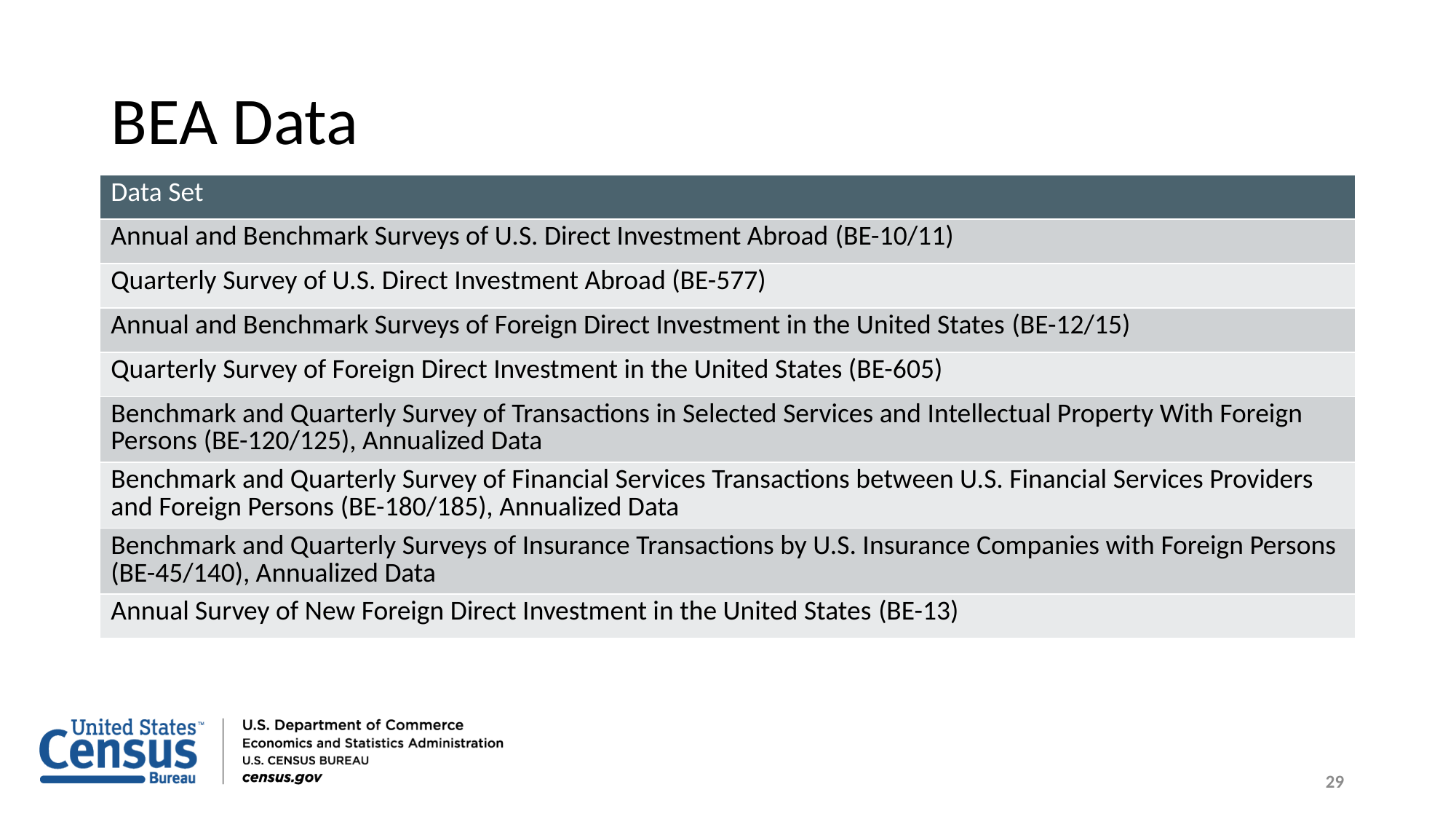

# BEA Data
| Data Set |
| --- |
| Annual and Benchmark Surveys of U.S. Direct Investment Abroad (BE-10/11) |
| Quarterly Survey of U.S. Direct Investment Abroad (BE-577) |
| Annual and Benchmark Surveys of Foreign Direct Investment in the United States (BE-12/15) |
| Quarterly Survey of Foreign Direct Investment in the United States (BE-605) |
| Benchmark and Quarterly Survey of Transactions in Selected Services and Intellectual Property With Foreign Persons (BE-120/125), Annualized Data |
| Benchmark and Quarterly Survey of Financial Services Transactions between U.S. Financial Services Providers and Foreign Persons (BE-180/185), Annualized Data |
| Benchmark and Quarterly Surveys of Insurance Transactions by U.S. Insurance Companies with Foreign Persons (BE-45/140), Annualized Data |
| Annual Survey of New Foreign Direct Investment in the United States (BE-13) |
29